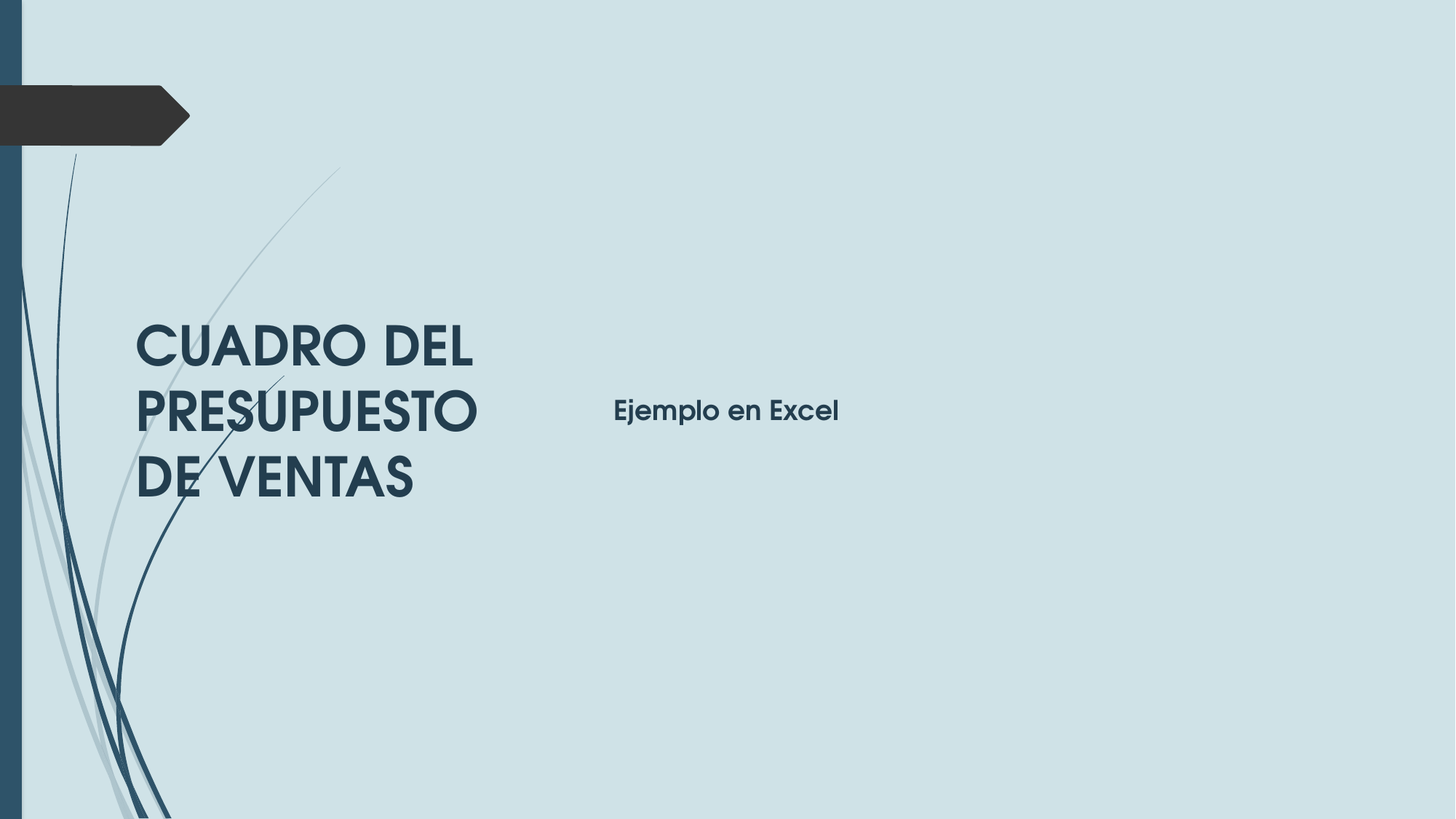

# CUADRO DEL PRESUPUESTO DE VENTAS
Ejemplo en Excel